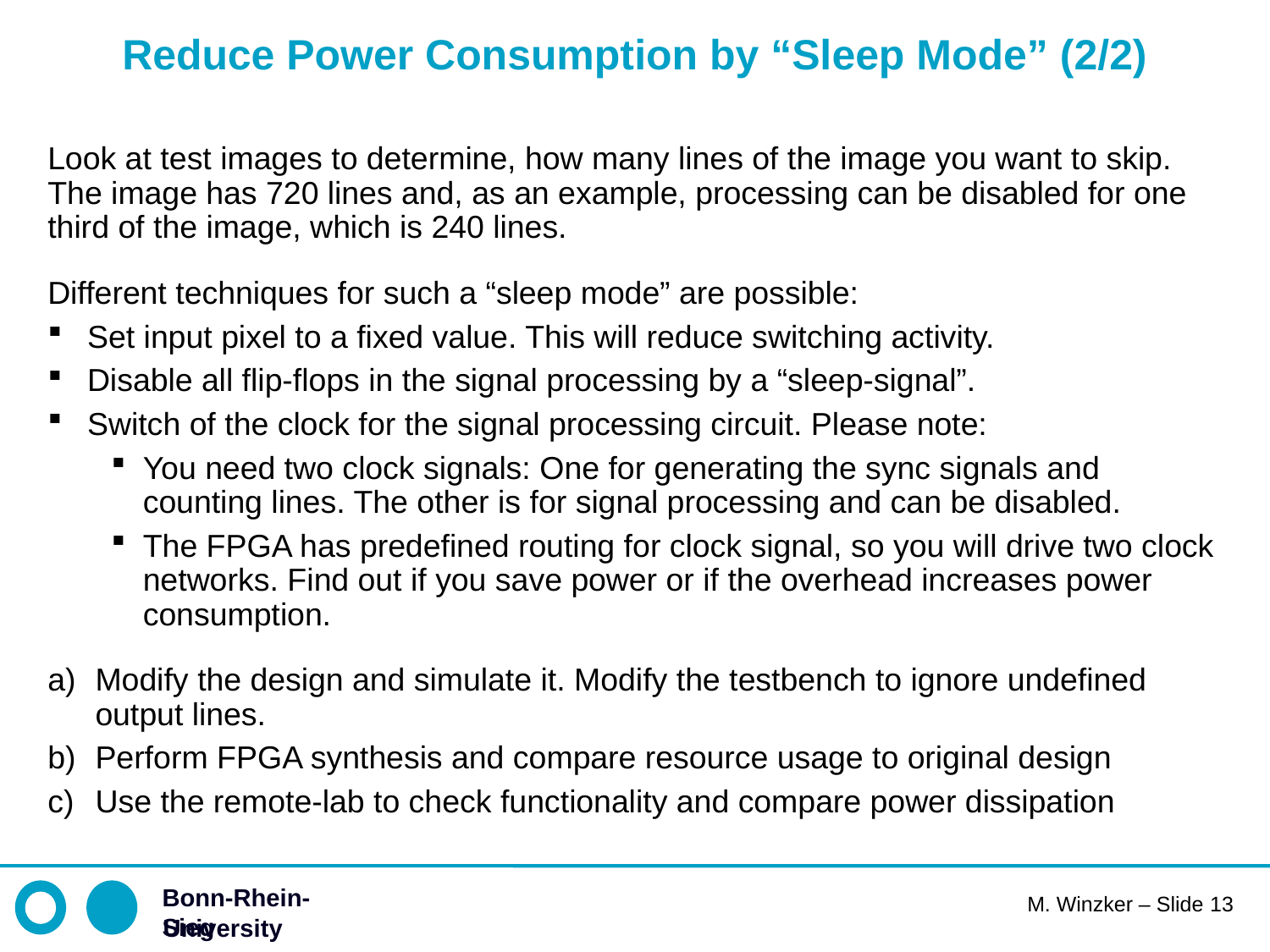

# Reduce Power Consumption by “Sleep Mode” (2/2)
Look at test images to determine, how many lines of the image you want to skip. The image has 720 lines and, as an example, processing can be disabled for one third of the image, which is 240 lines.

Different techniques for such a “sleep mode” are possible:
Set input pixel to a fixed value. This will reduce switching activity.
Disable all flip-flops in the signal processing by a “sleep-signal”.
Switch of the clock for the signal processing circuit. Please note:
You need two clock signals: One for generating the sync signals and counting lines. The other is for signal processing and can be disabled.
The FPGA has predefined routing for clock signal, so you will drive two clock networks. Find out if you save power or if the overhead increases power consumption.

Modify the design and simulate it. Modify the testbench to ignore undefined output lines.
Perform FPGA synthesis and compare resource usage to original design
Use the remote-lab to check functionality and compare power dissipation